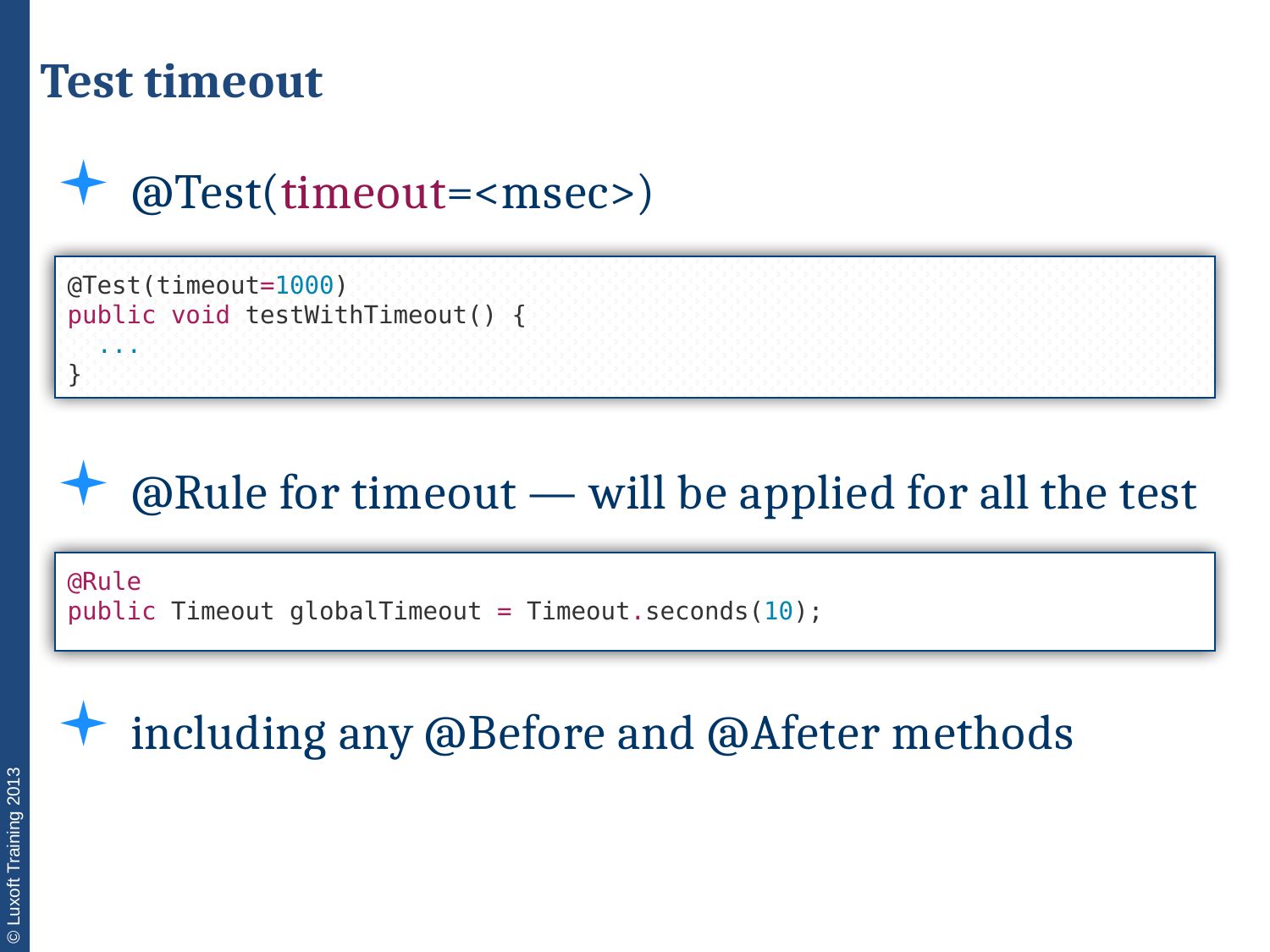

Test timeout
@Test(timeout=<msec>)

@Rule for timeout — will be applied for all the test

including any @Before and @Afeter methods

@Test(timeout=1000)
public void testWithTimeout() {
  ...
}

@Rule
public Timeout globalTimeout = Timeout.seconds(10);
20
|  |
| --- |